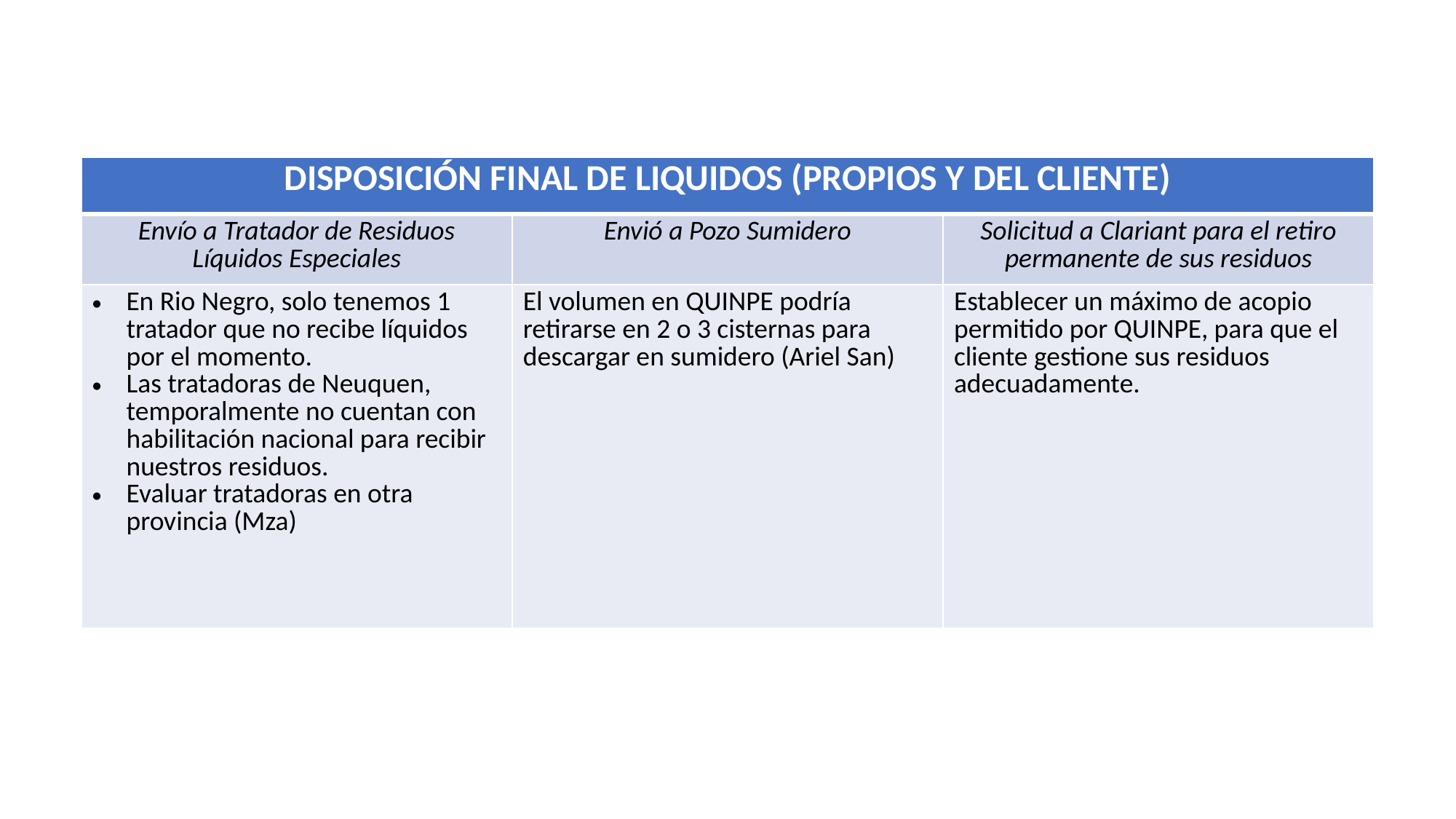

| DISPOSICIÓN FINAL DE LIQUIDOS (PROPIOS Y DEL CLIENTE) | LAVADO |  |
| --- | --- | --- |
| Envío a Tratador de Residuos Líquidos Especiales | Envió a Pozo Sumidero | Solicitud a Clariant para el retiro permanente de sus residuos |
| En Rio Negro, solo tenemos 1 tratador que no recibe líquidos por el momento. Las tratadoras de Neuquen, temporalmente no cuentan con habilitación nacional para recibir nuestros residuos. Evaluar tratadoras en otra provincia (Mza) | El volumen en QUINPE podría retirarse en 2 o 3 cisternas para descargar en sumidero (Ariel San) | Establecer un máximo de acopio permitido por QUINPE, para que el cliente gestione sus residuos adecuadamente. |